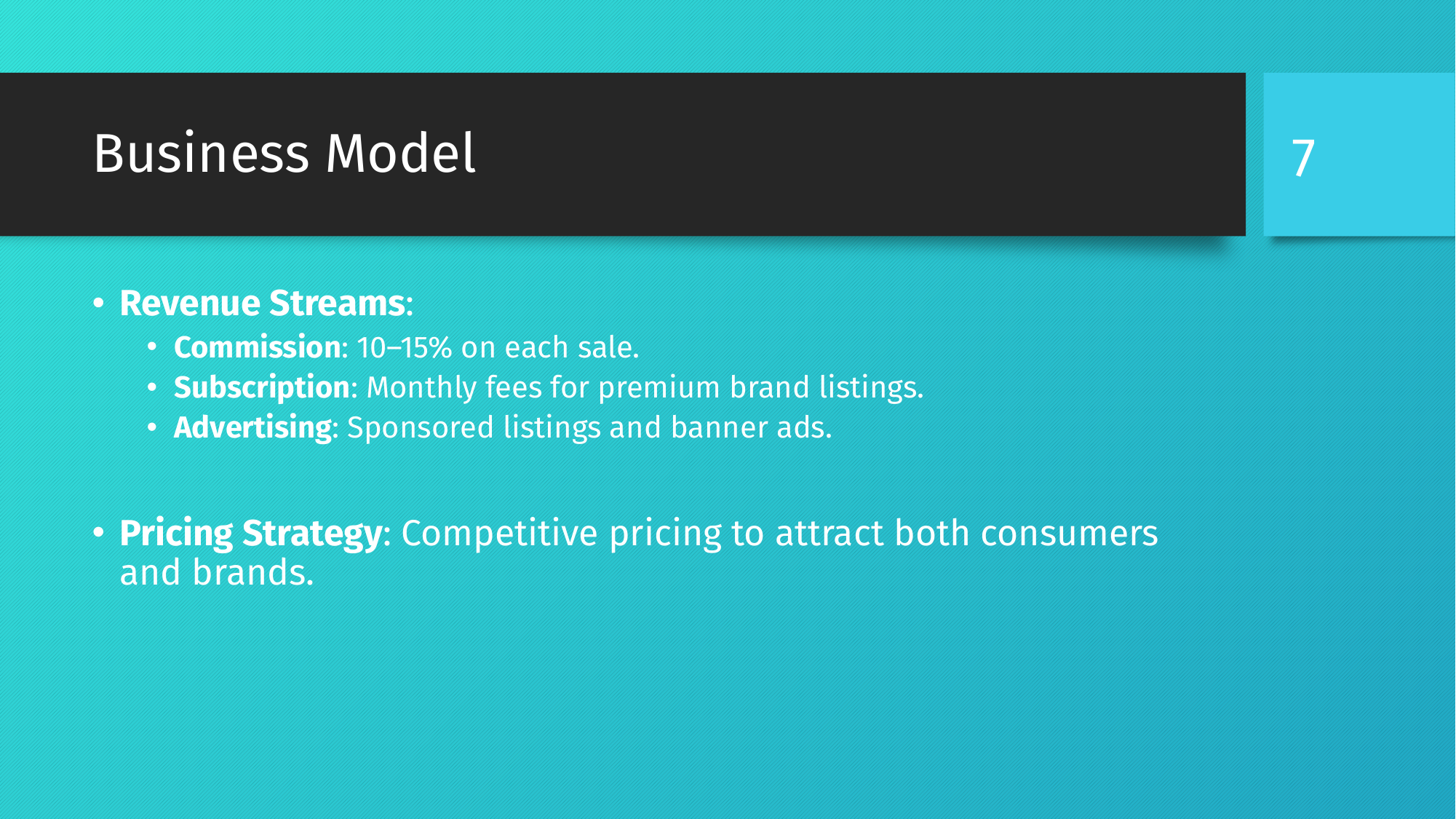

7
# Business Model
Revenue Streams:
Commission: 10–15% on each sale.
Subscription: Monthly fees for premium brand listings.
Advertising: Sponsored listings and banner ads.

Pricing Strategy: Competitive pricing to attract both consumers and brands.